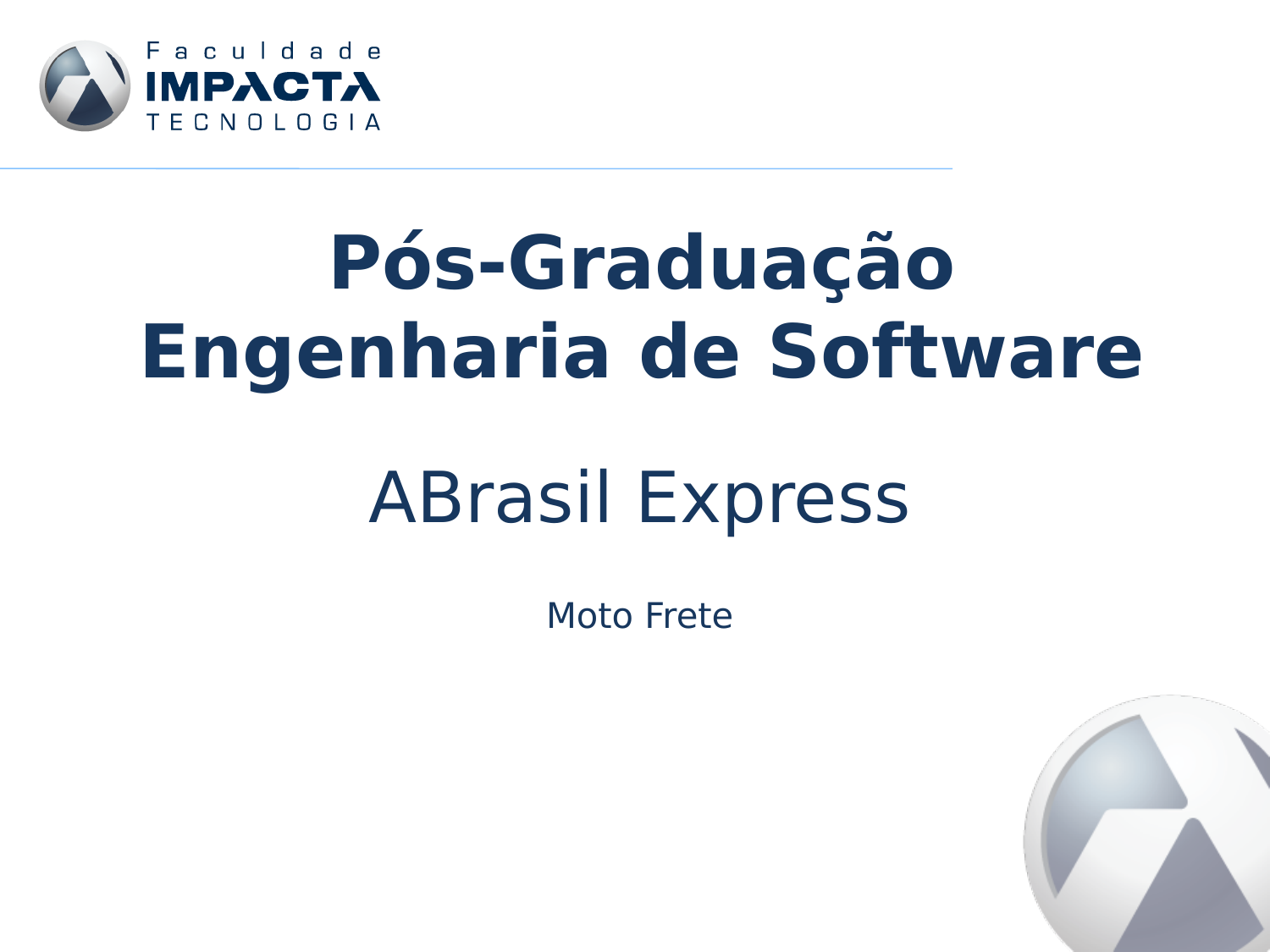

# Pós-Graduação Engenharia de Software

ABrasil Express

Moto Frete